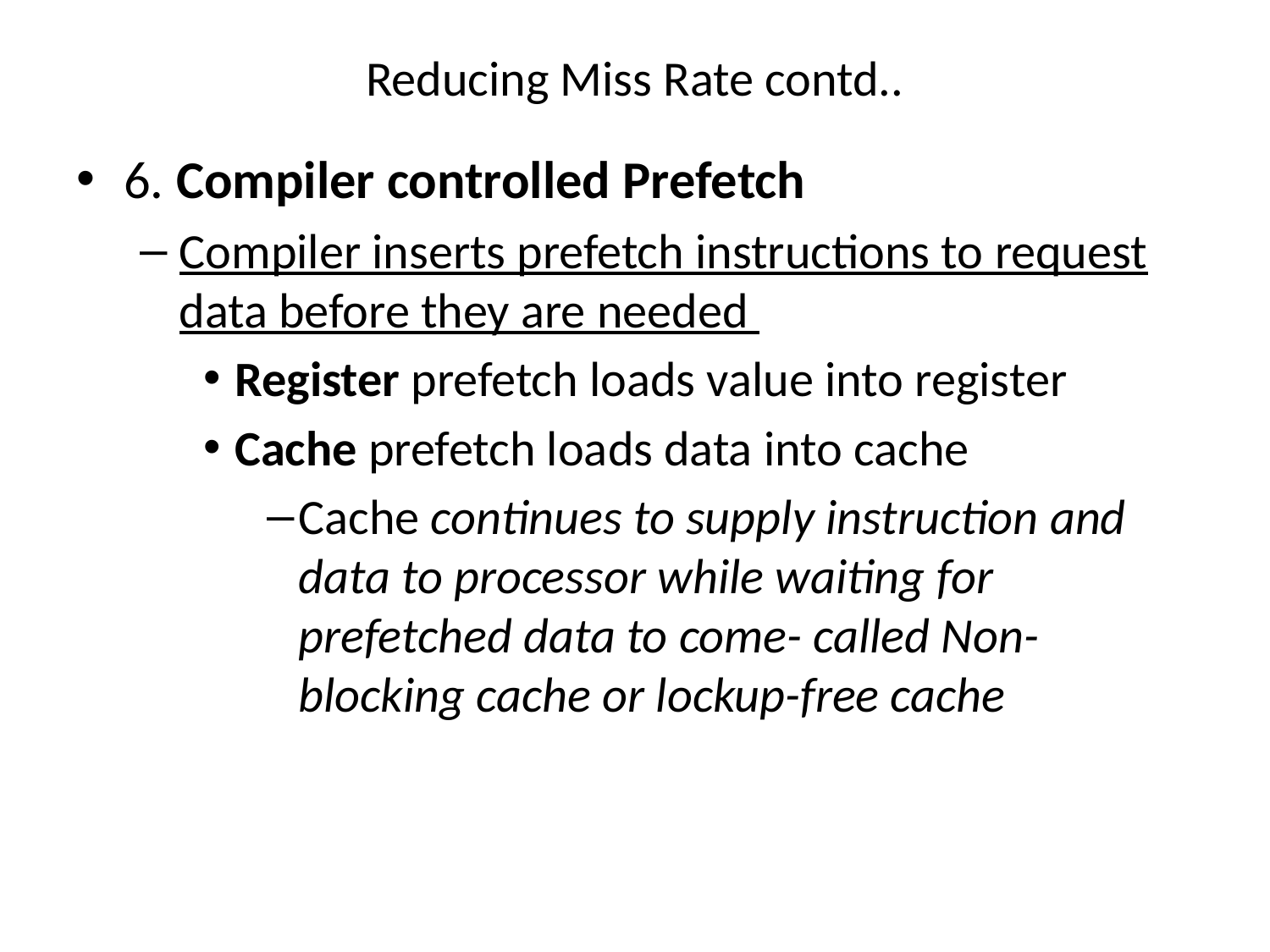

# Reducing Miss Rate contd..
6. Compiler controlled Prefetch
Compiler inserts prefetch instructions to request data before they are needed
Register prefetch loads value into register
Cache prefetch loads data into cache
Cache continues to supply instruction and data to processor while waiting for prefetched data to come- called Non-blocking cache or lockup-free cache